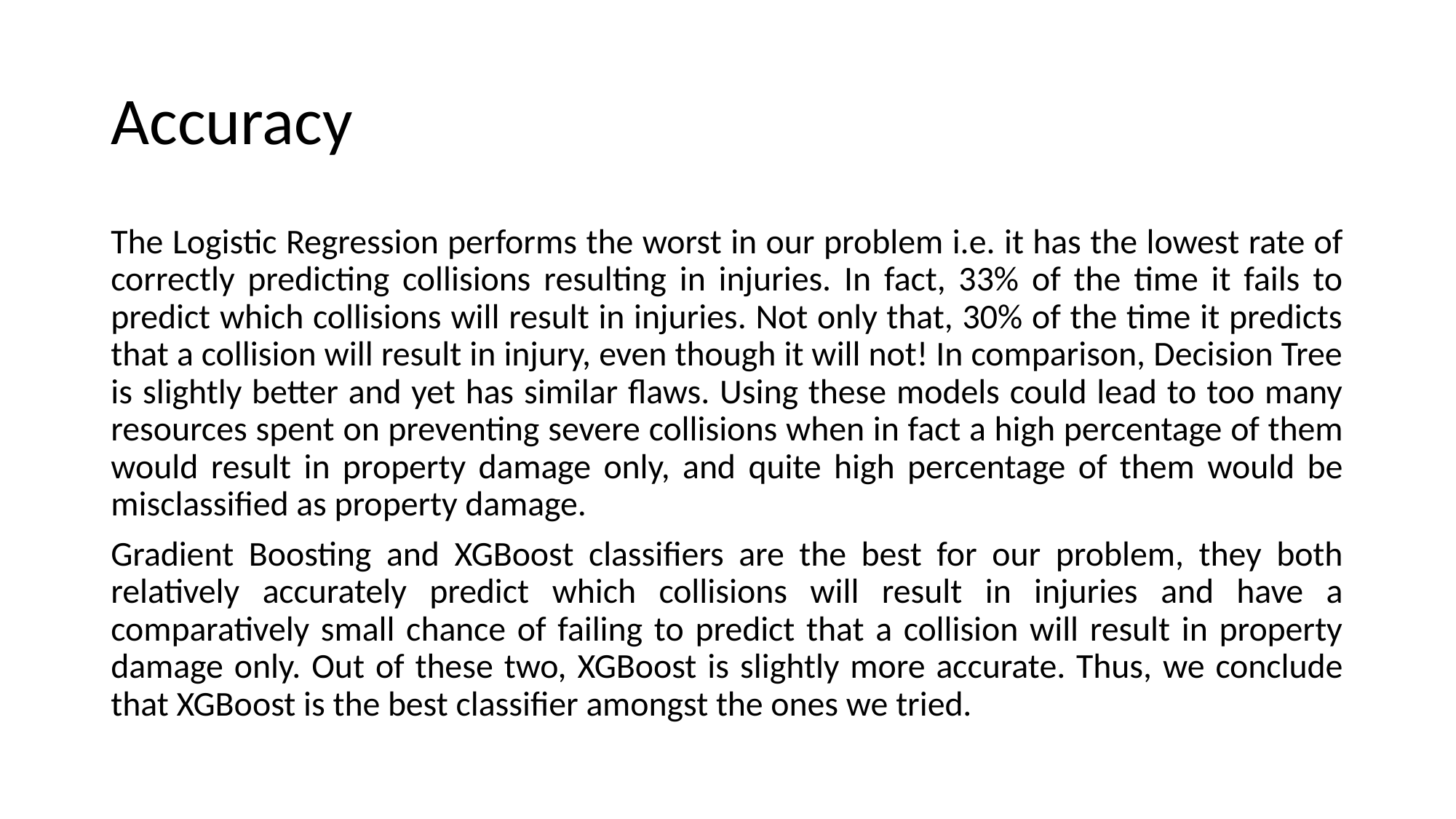

# Accuracy
The Logistic Regression performs the worst in our problem i.e. it has the lowest rate of correctly predicting collisions resulting in injuries. In fact, 33% of the time it fails to predict which collisions will result in injuries. Not only that, 30% of the time it predicts that a collision will result in injury, even though it will not! In comparison, Decision Tree is slightly better and yet has similar flaws. Using these models could lead to too many resources spent on preventing severe collisions when in fact a high percentage of them would result in property damage only, and quite high percentage of them would be misclassified as property damage.
Gradient Boosting and XGBoost classifiers are the best for our problem, they both relatively accurately predict which collisions will result in injuries and have a comparatively small chance of failing to predict that a collision will result in property damage only. Out of these two, XGBoost is slightly more accurate. Thus, we conclude that XGBoost is the best classifier amongst the ones we tried.